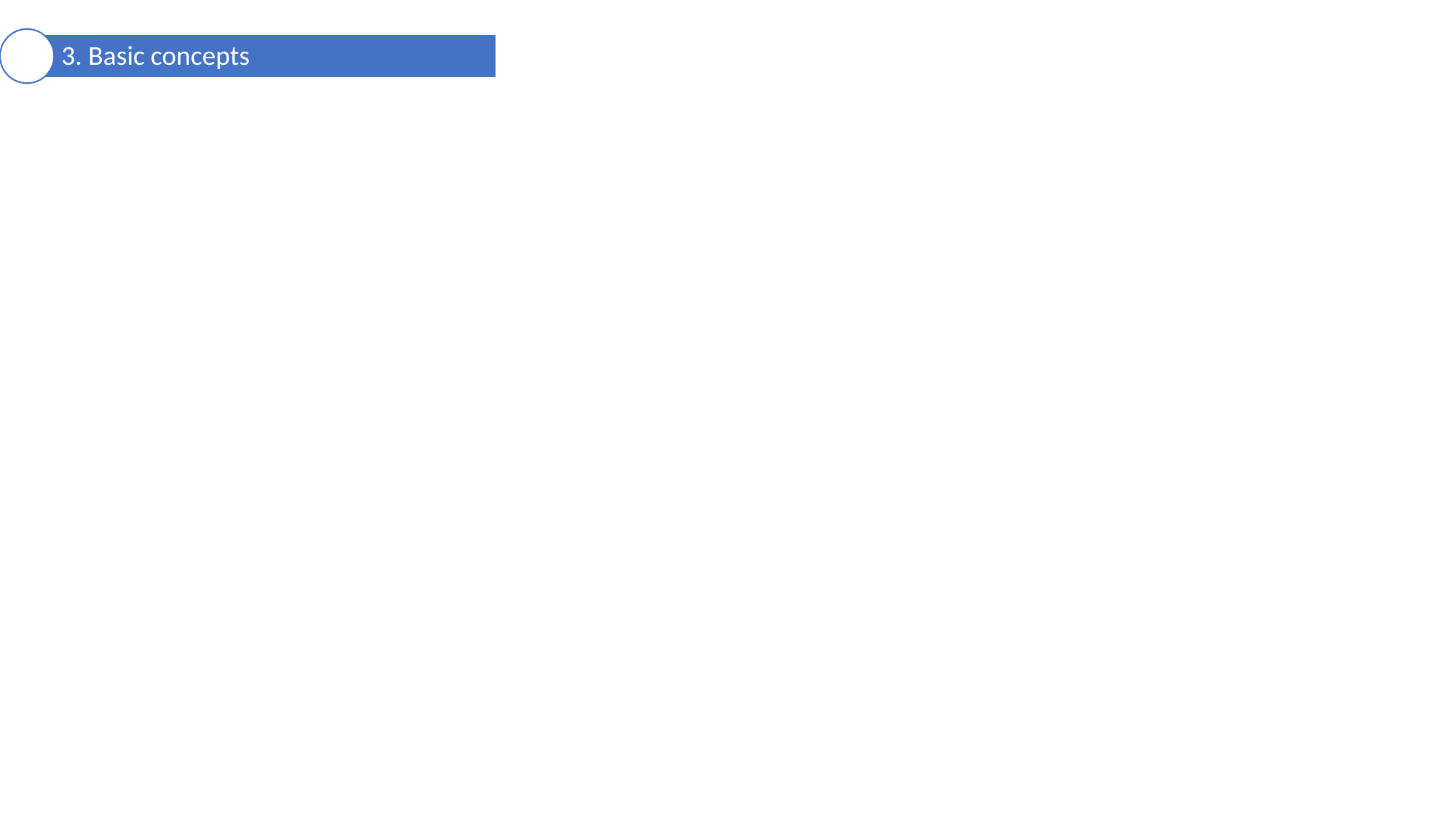

3. Basic concepts

2. Transactions as accounting events

1. What is Accounting

4. Balance Sheet Equation